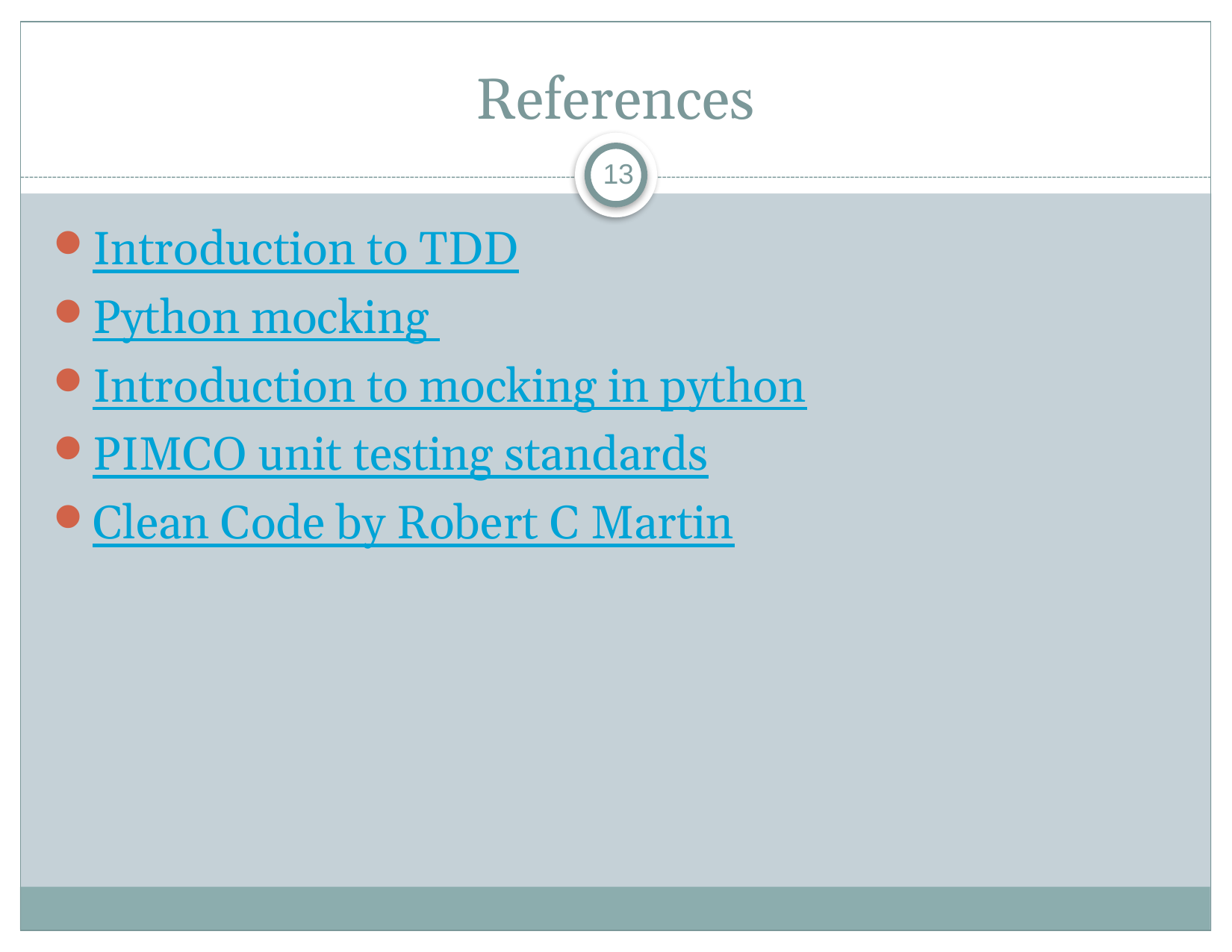

# References
13
Introduction to TDD
Python mocking
Introduction to mocking in python
PIMCO unit testing standards
Clean Code by Robert C Martin